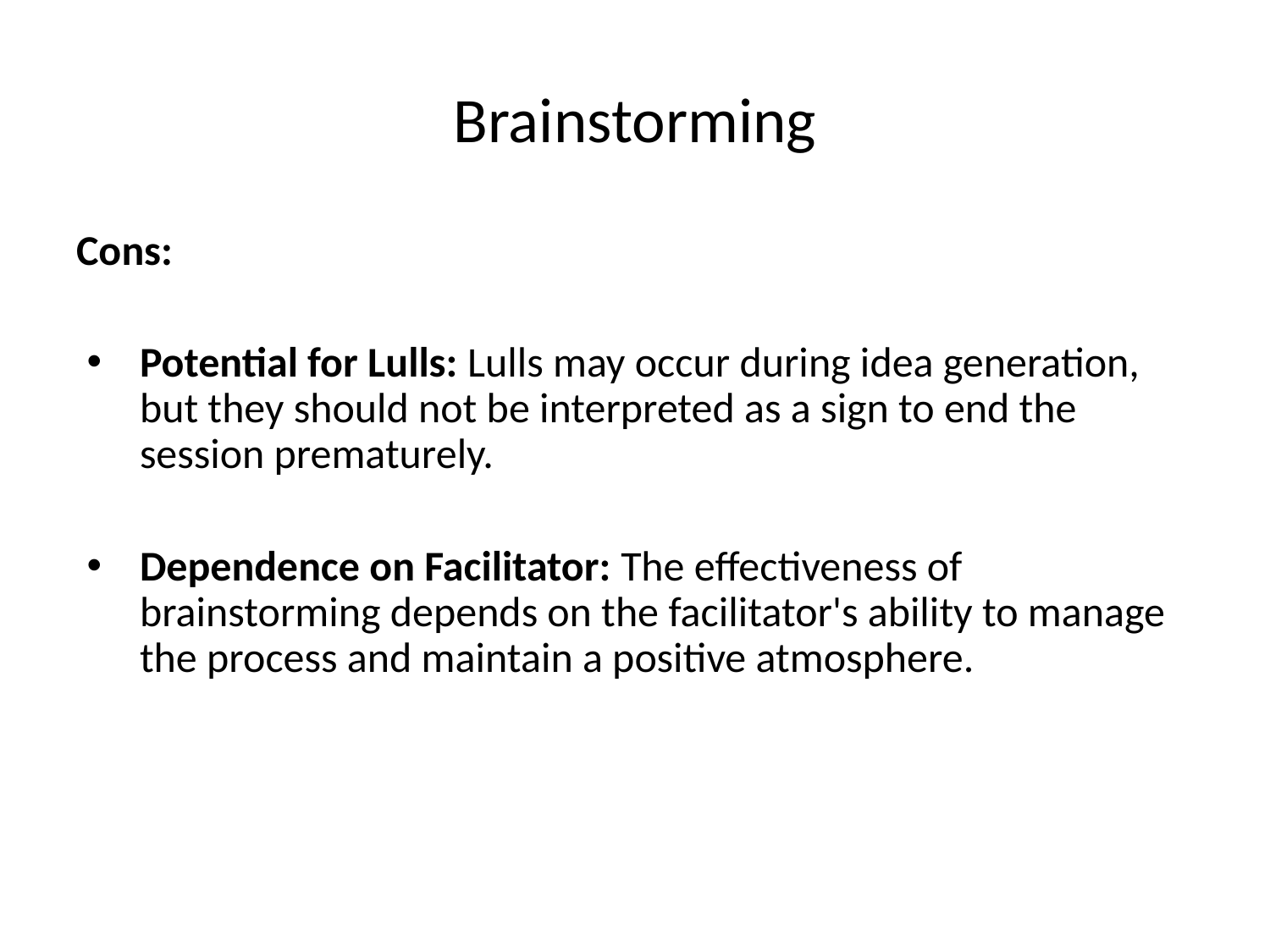

# Brainstorming
Cons:

Potential for Lulls: Lulls may occur during idea generation, but they should not be interpreted as a sign to end the session prematurely.

Dependence on Facilitator: The effectiveness of brainstorming depends on the facilitator's ability to manage the process and maintain a positive atmosphere.